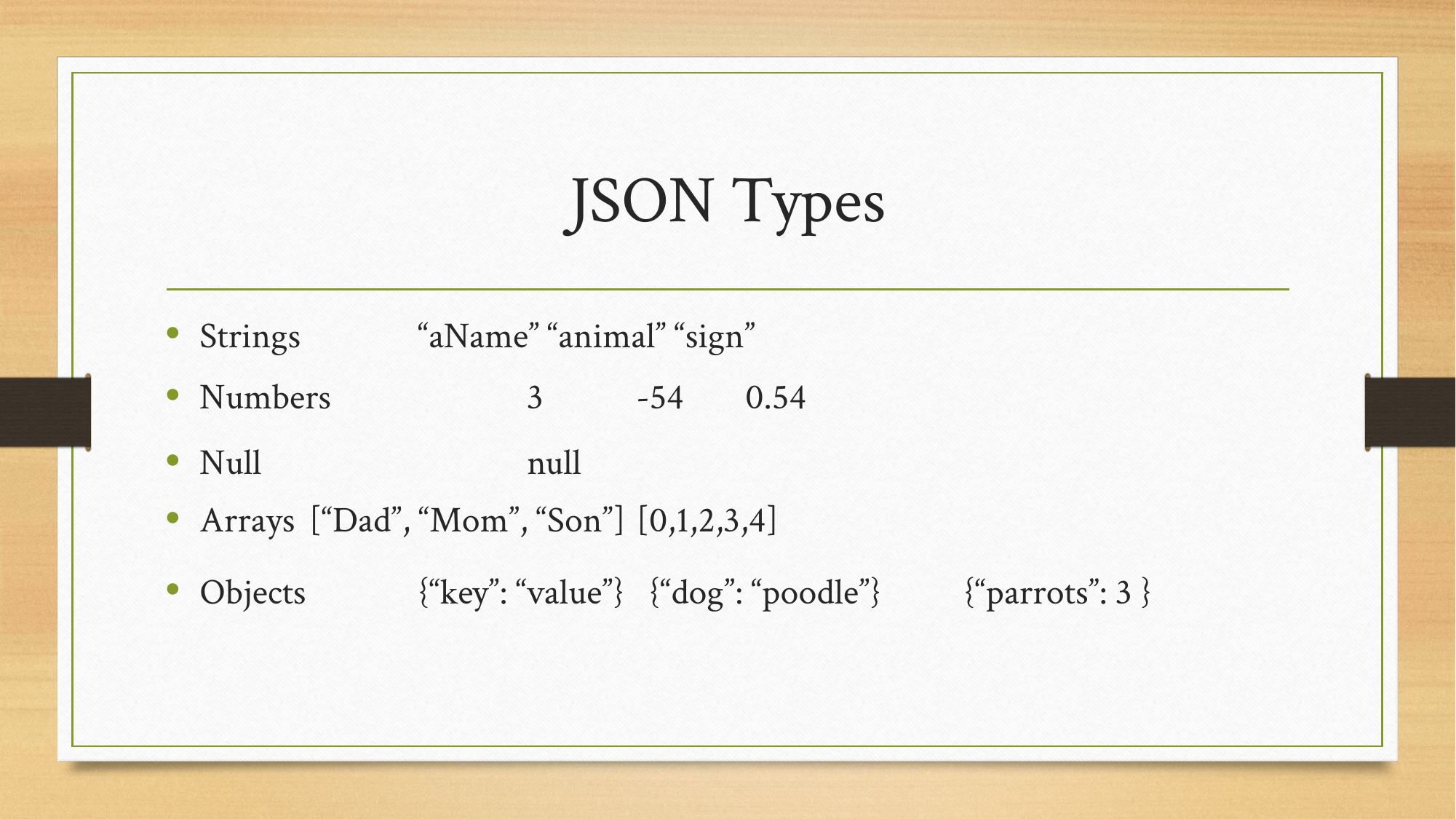

# JSON Types
Strings		“aName” “animal” “sign”
Numbers 		3	-54	0.54
Null			null
Arrays	[“Dad”, “Mom”, “Son”]	[0,1,2,3,4]
Objects 	{“key”: “value”}   {“dog”: “poodle”}	{“parrots”: 3 }